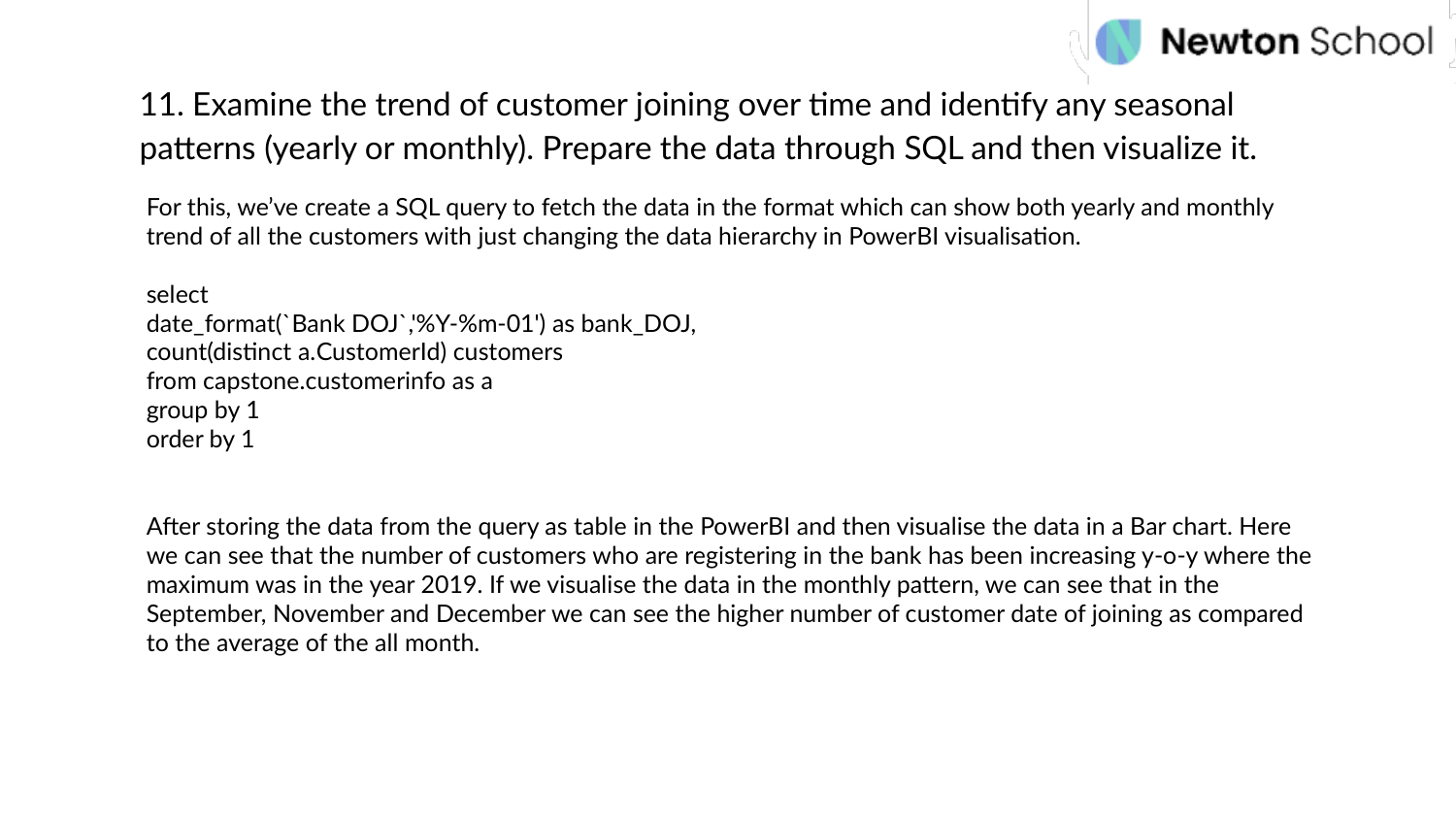

11. Examine the trend of customer joining over time and identify any seasonal patterns (yearly or monthly). Prepare the data through SQL and then visualize it.
For this, we’ve create a SQL query to fetch the data in the format which can show both yearly and monthly trend of all the customers with just changing the data hierarchy in PowerBI visualisation.

select
date_format(`Bank DOJ`,'%Y-%m-01') as bank_DOJ,
count(distinct a.﻿CustomerId) customers
from capstone.customerinfo as a
group by 1
order by 1

After storing the data from the query as table in the PowerBI and then visualise the data in a Bar chart. Here we can see that the number of customers who are registering in the bank has been increasing y-o-y where the maximum was in the year 2019. If we visualise the data in the monthly pattern, we can see that in the September, November and December we can see the higher number of customer date of joining as compared to the average of the all month.